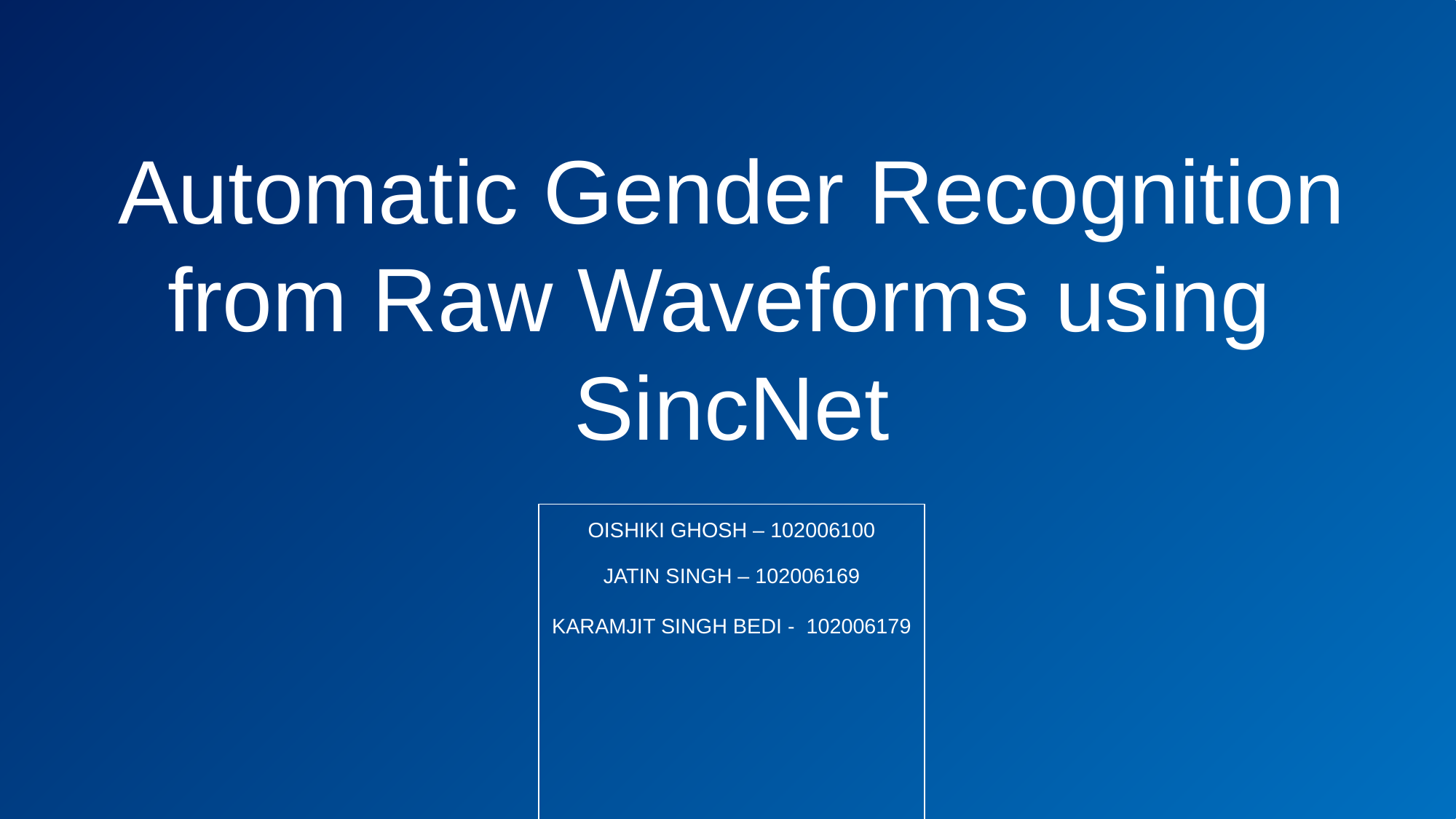

# Automatic Gender Recognition from Raw Waveforms using
SincNet

OISHIKI GHOSH – 102006100

JATIN SINGH – 102006169

KARAMJIT SINGH BEDI -  102006179